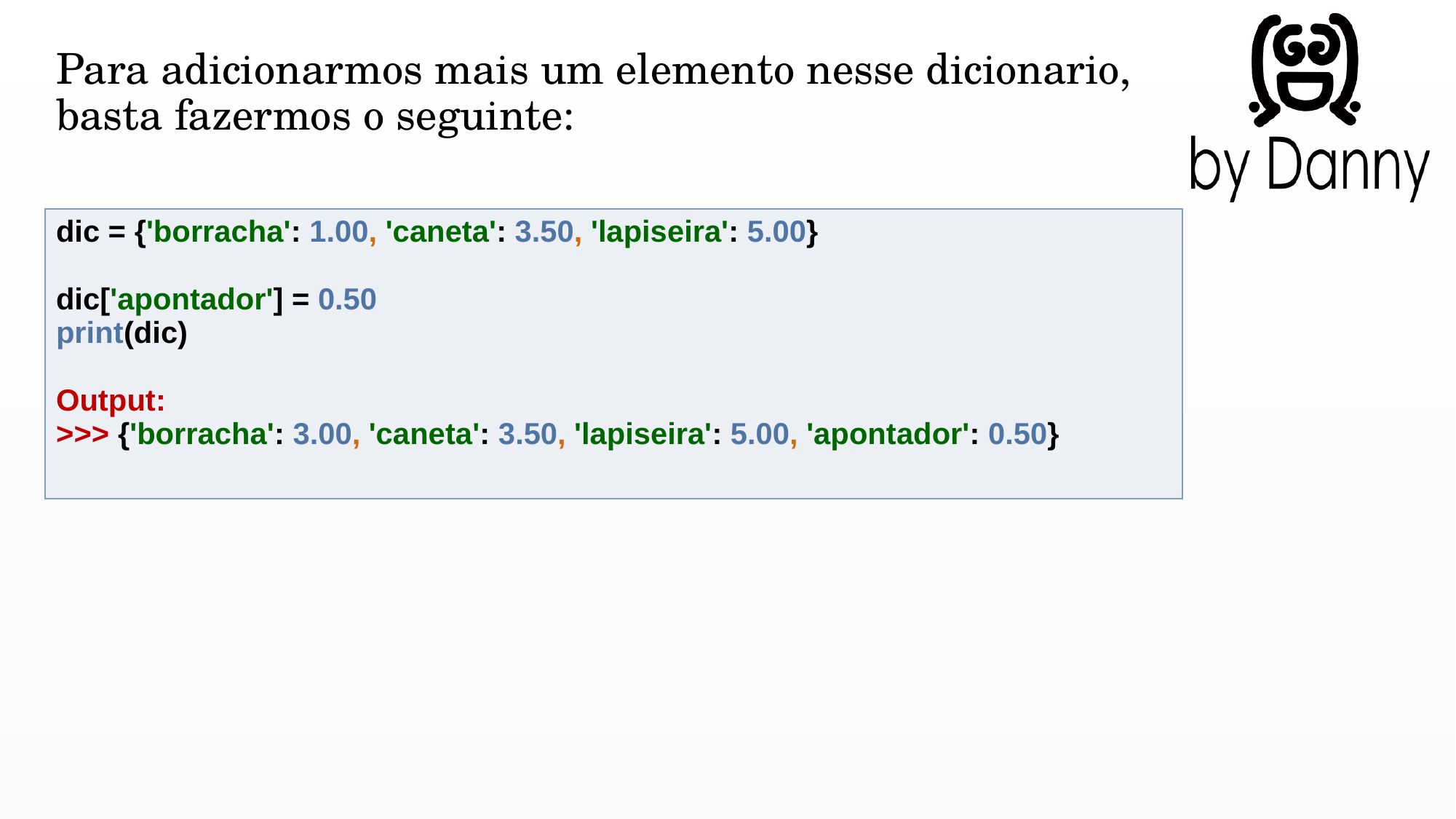

Para adicionarmos mais um elemento nesse dicionario, basta fazermos o seguinte:

| dic = {'borracha': 1.00, 'caneta': 3.50, 'lapiseira': 5.00} dic['apontador'] = 0.50 print(dic) Output: >>> {'borracha': 3.00, 'caneta': 3.50, 'lapiseira': 5.00, 'apontador': 0.50} |
| --- |